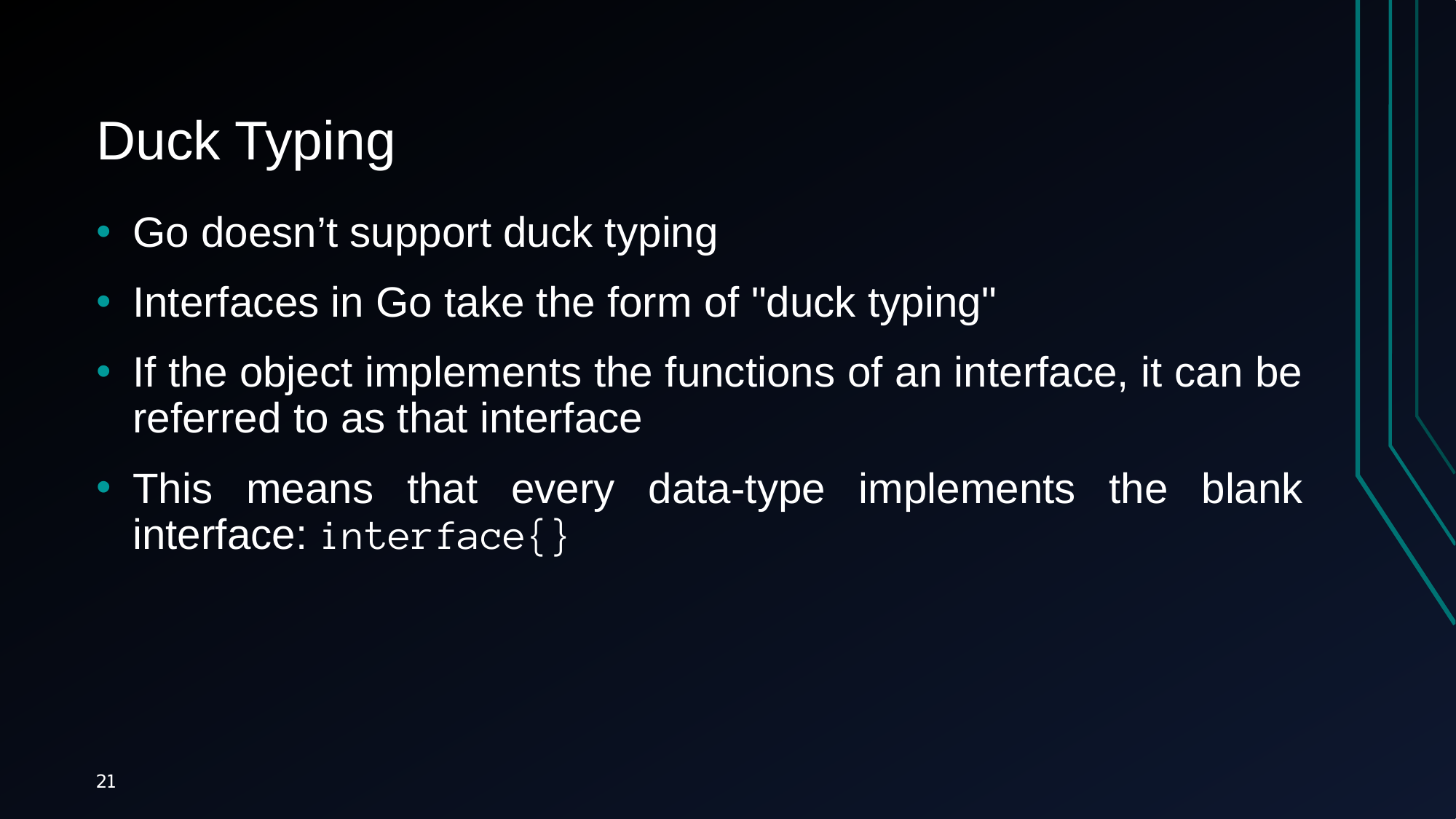

# Duck Typing
Go doesn’t support duck typing
Interfaces in Go take the form of "duck typing"
If the object implements the functions of an interface, it can be referred to as that interface
This means that every data-type implements the blank interface: interface{}

21